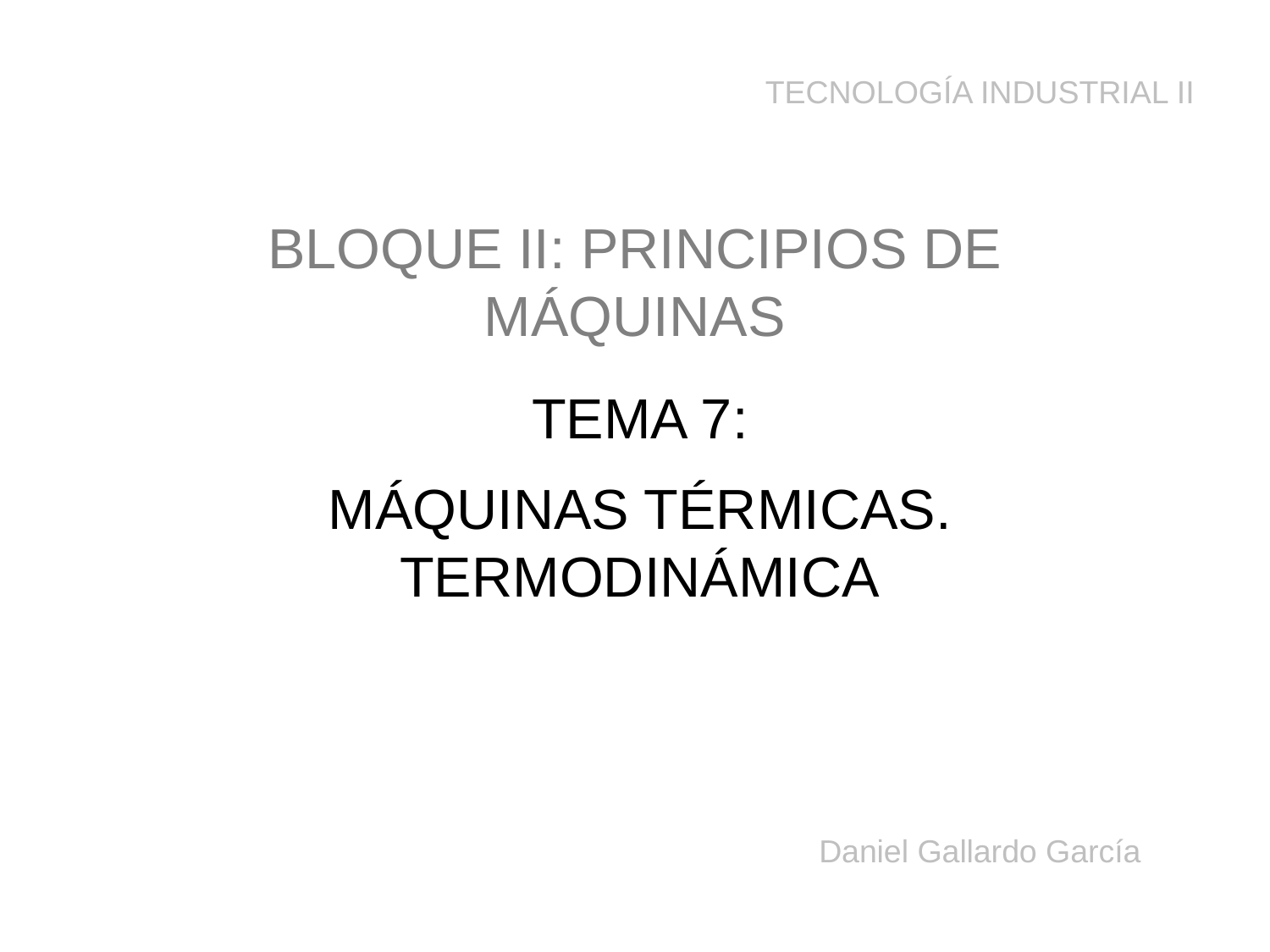

TECNOLOGÍA INDUSTRIAL II
BLOQUE II: PRINCIPIOS DE MÁQUINAS
TEMA 7:
MÁQUINAS TÉRMICAS. TERMODINÁMICA
Daniel Gallardo García